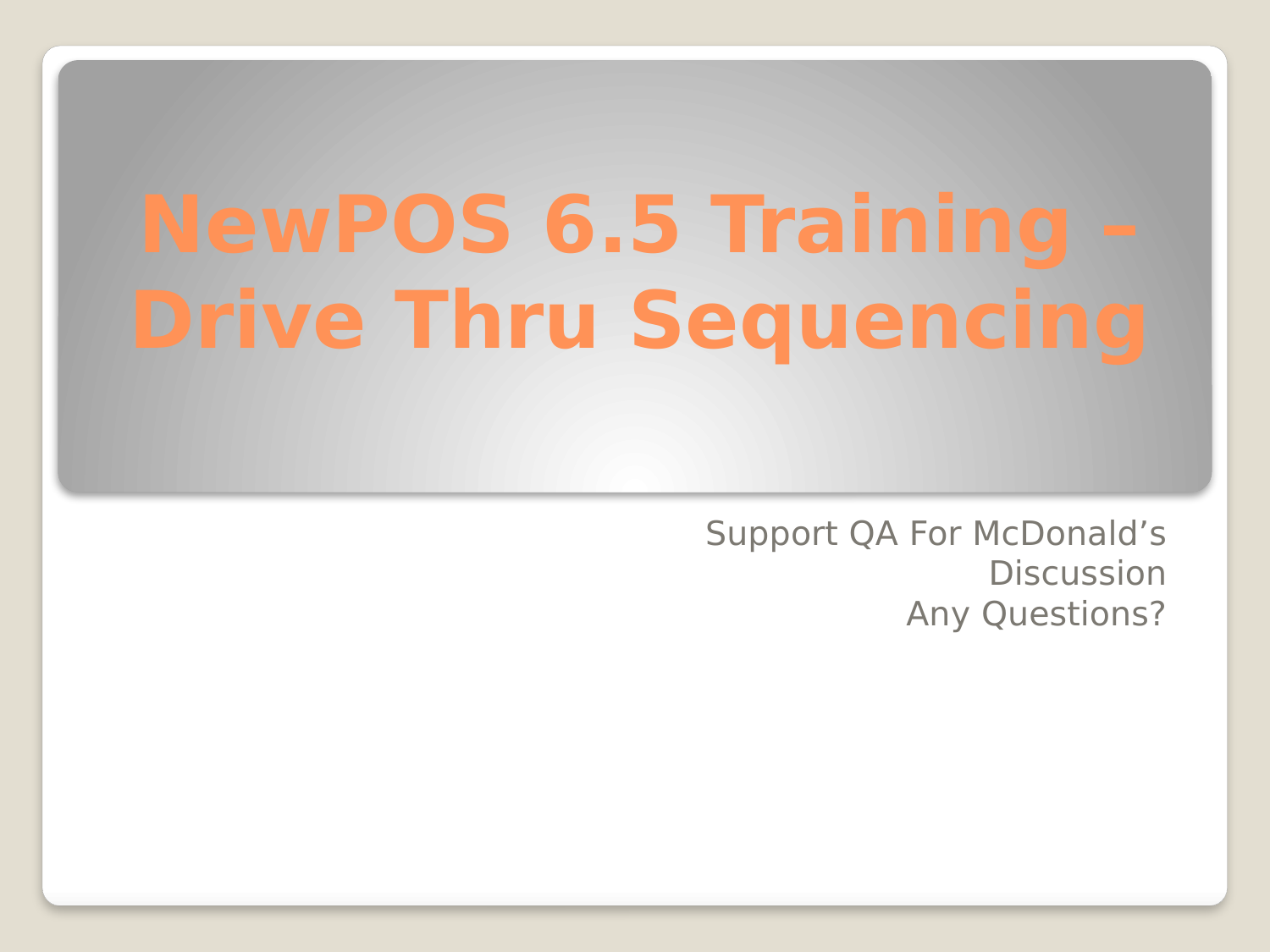

NewPOS 6.5 Training – Drive Thru Sequencing
Support QA For McDonald’s
Discussion
Any Questions?